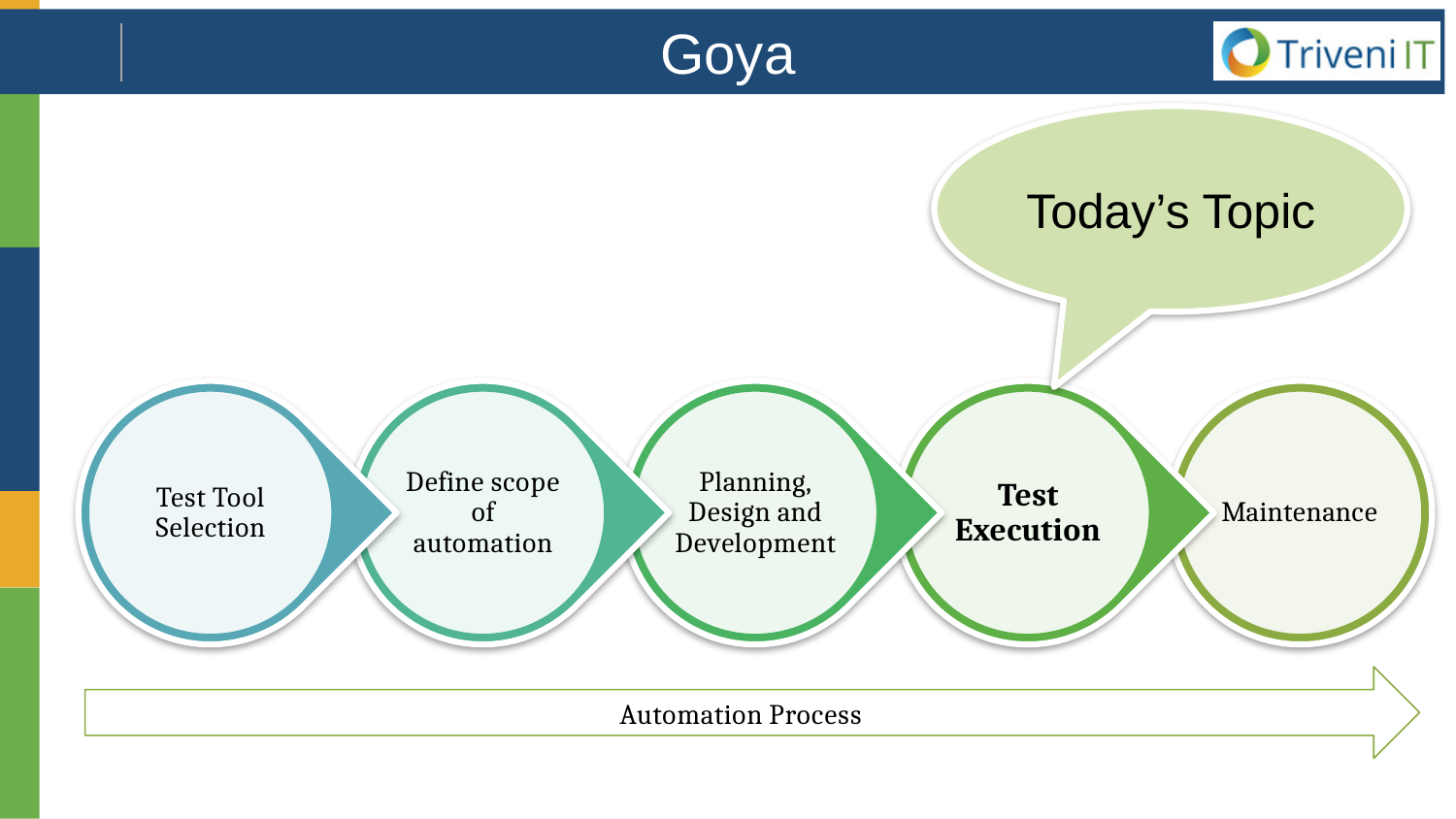

Goya
Today’s Topic
Maintenance
Test Execution
Planning, Design and Development
Define scope of automation
Test Tool Selection
Automation Process